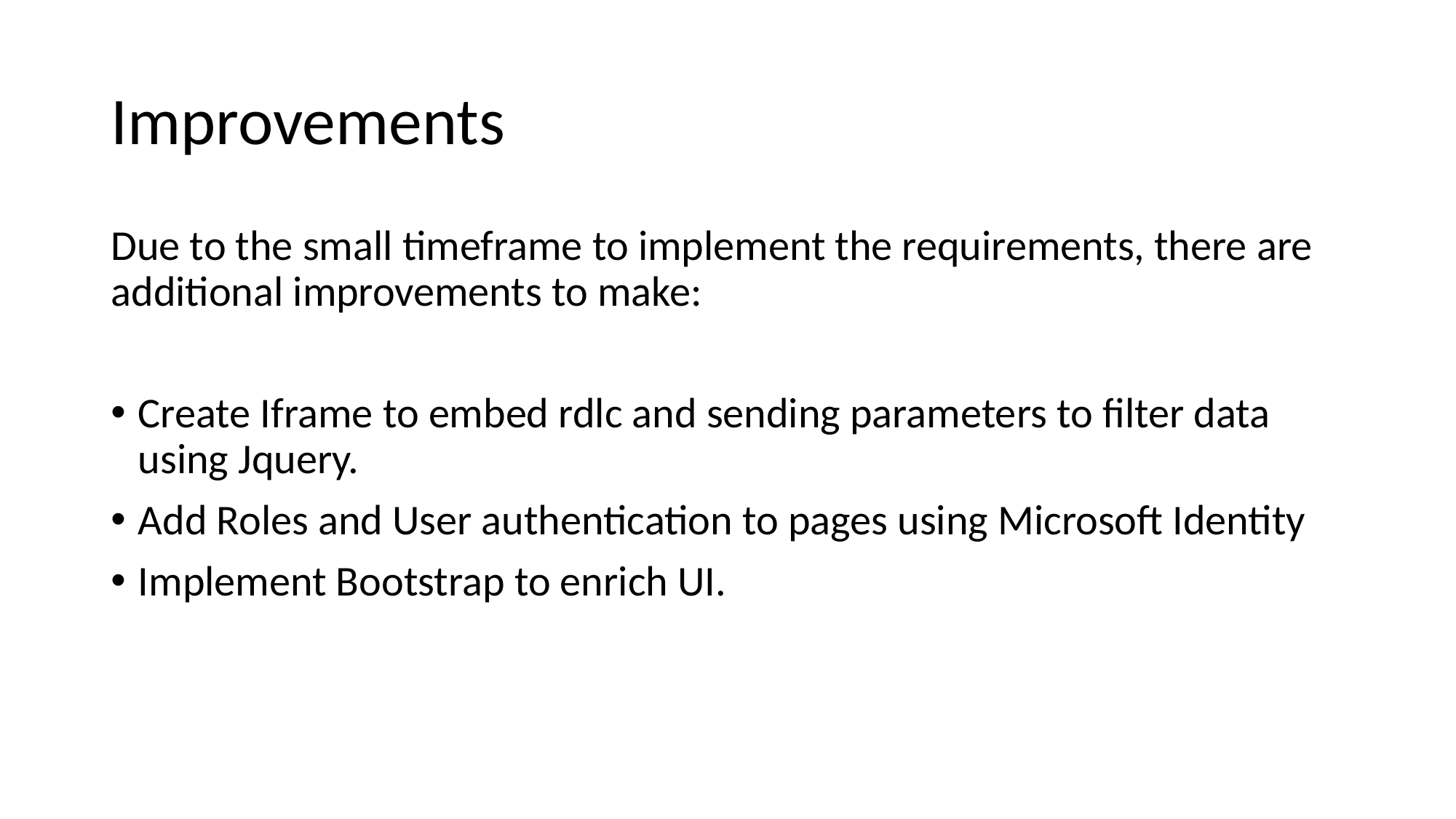

# Improvements
Due to the small timeframe to implement the requirements, there are additional improvements to make:

Create Iframe to embed rdlc and sending parameters to filter data using Jquery.
Add Roles and User authentication to pages using Microsoft Identity
Implement Bootstrap to enrich UI.